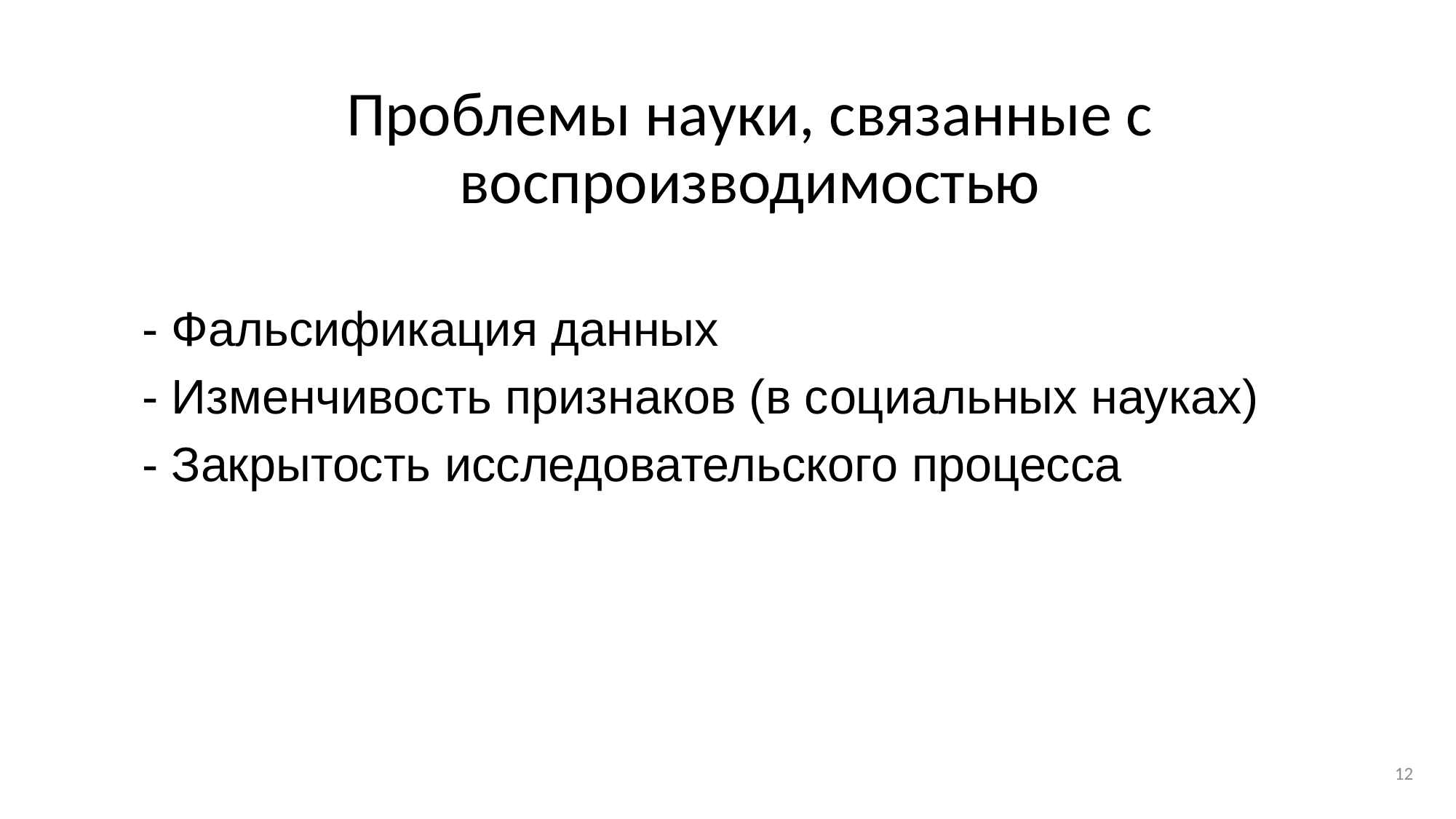

# Проблемы науки, связанные с воспроизводимостью
- Фальсификация данных
- Изменчивость признаков (в социальных науках)
- Закрытость исследовательского процесса
12